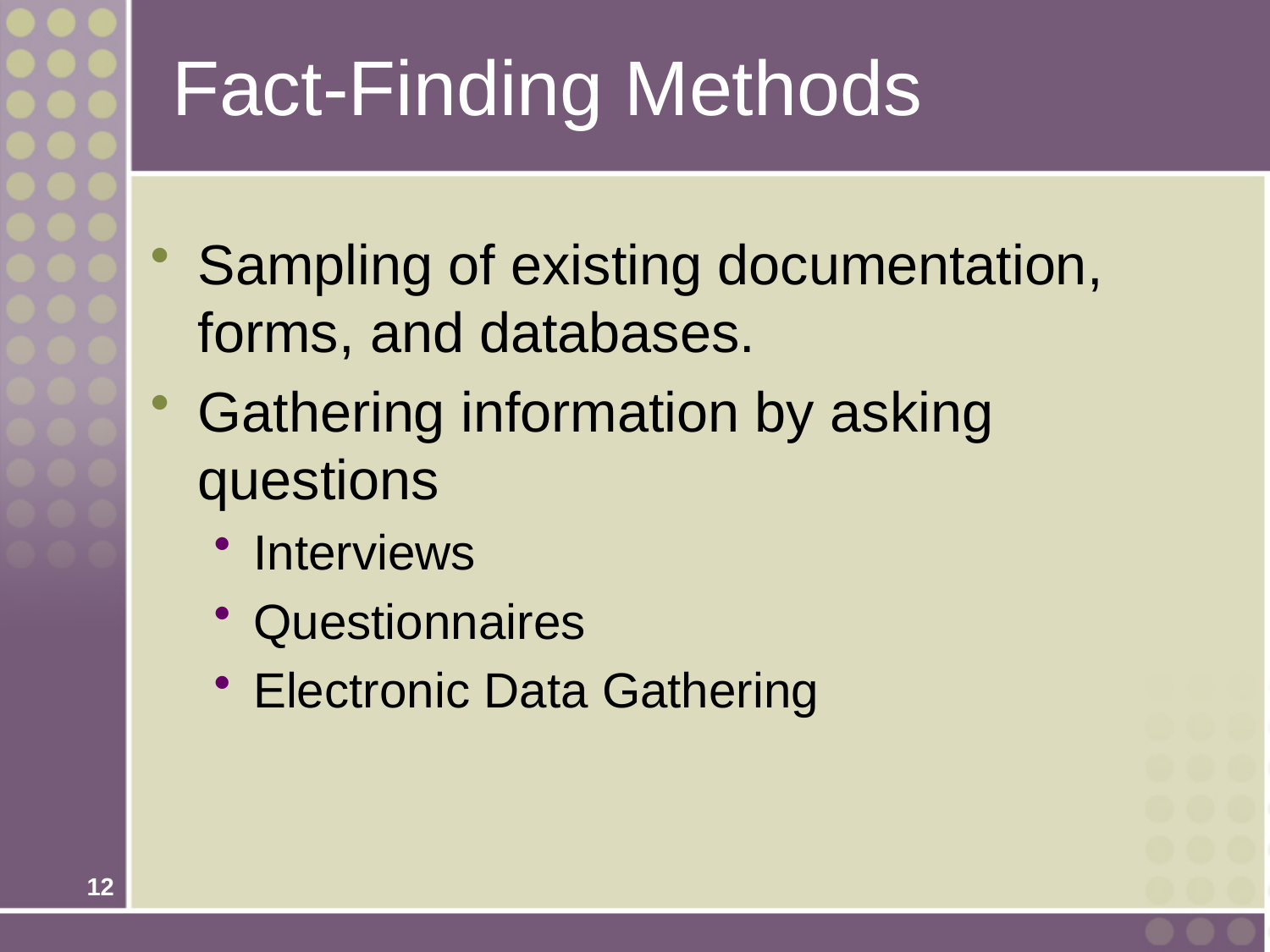

# Fact-Finding Methods
Sampling of existing documentation, forms, and databases.
Gathering information by asking questions
Interviews
Questionnaires
Electronic Data Gathering

12